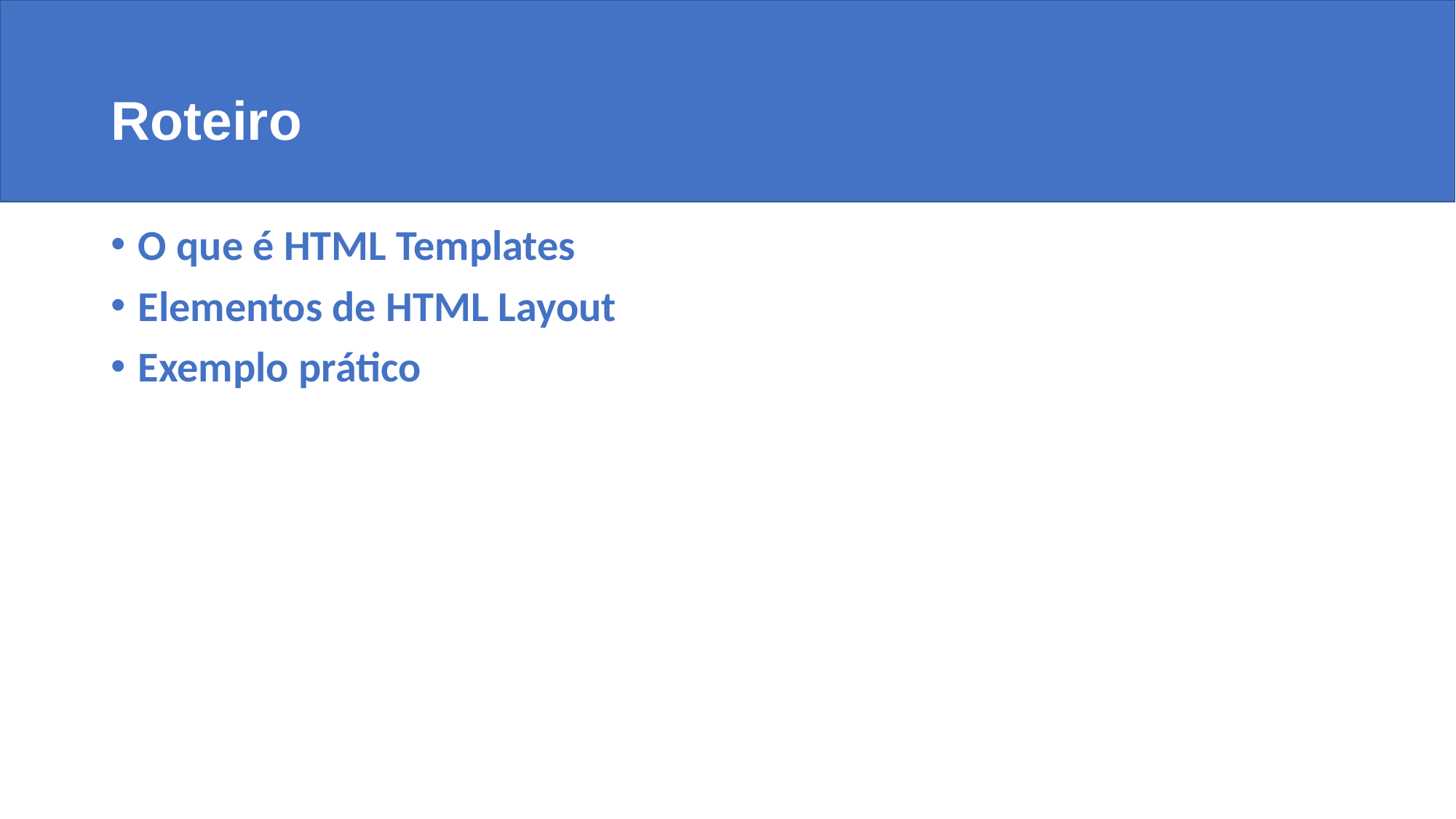

# Roteiro
O que é HTML Templates
Elementos de HTML Layout
Exemplo prático